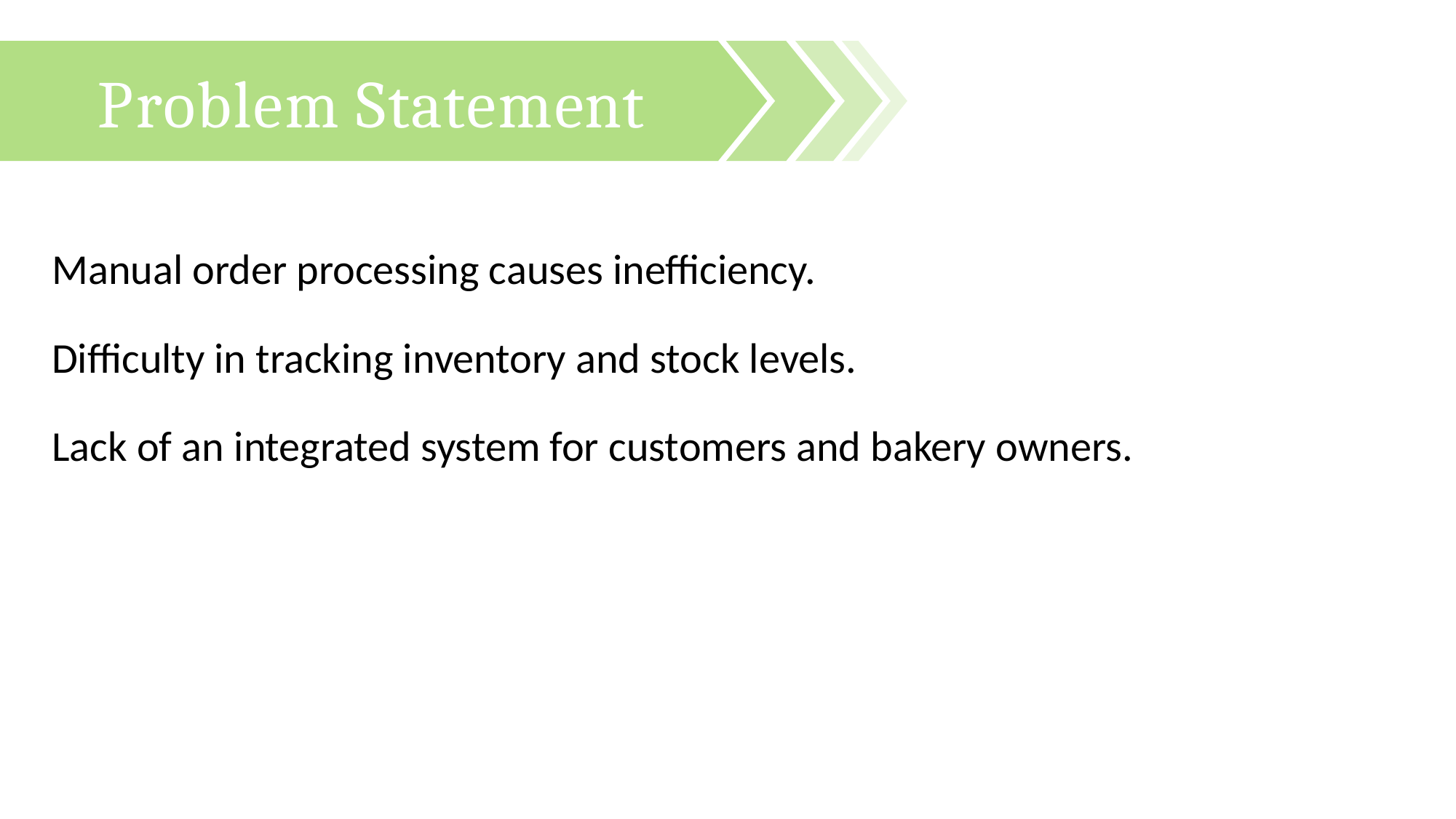

Problem Statement

Manual order processing causes inefficiency.
Difficulty in tracking inventory and stock levels.
Lack of an integrated system for customers and bakery owners.